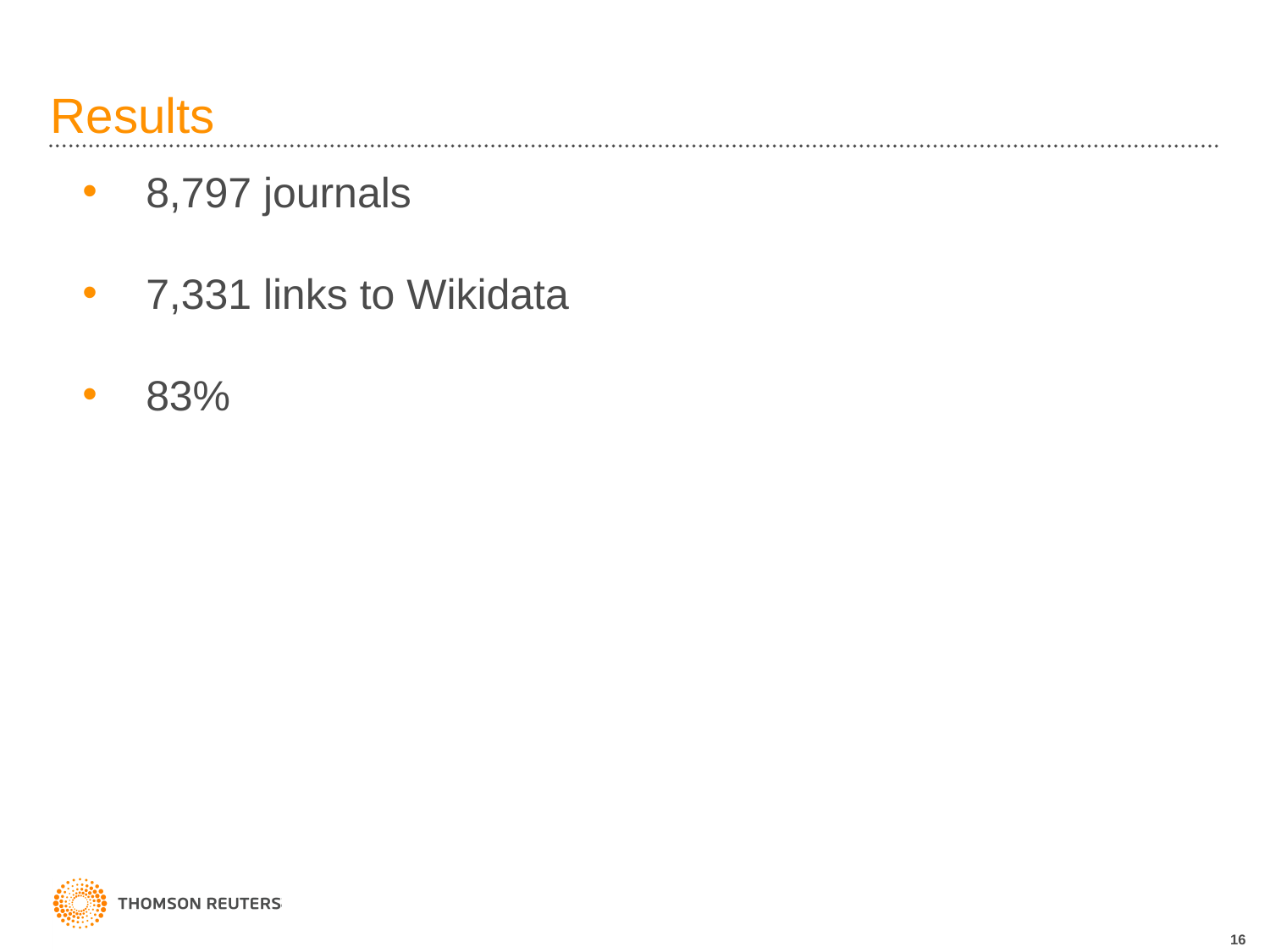

# Results
8,797 journals

7,331 links to Wikidata

83%